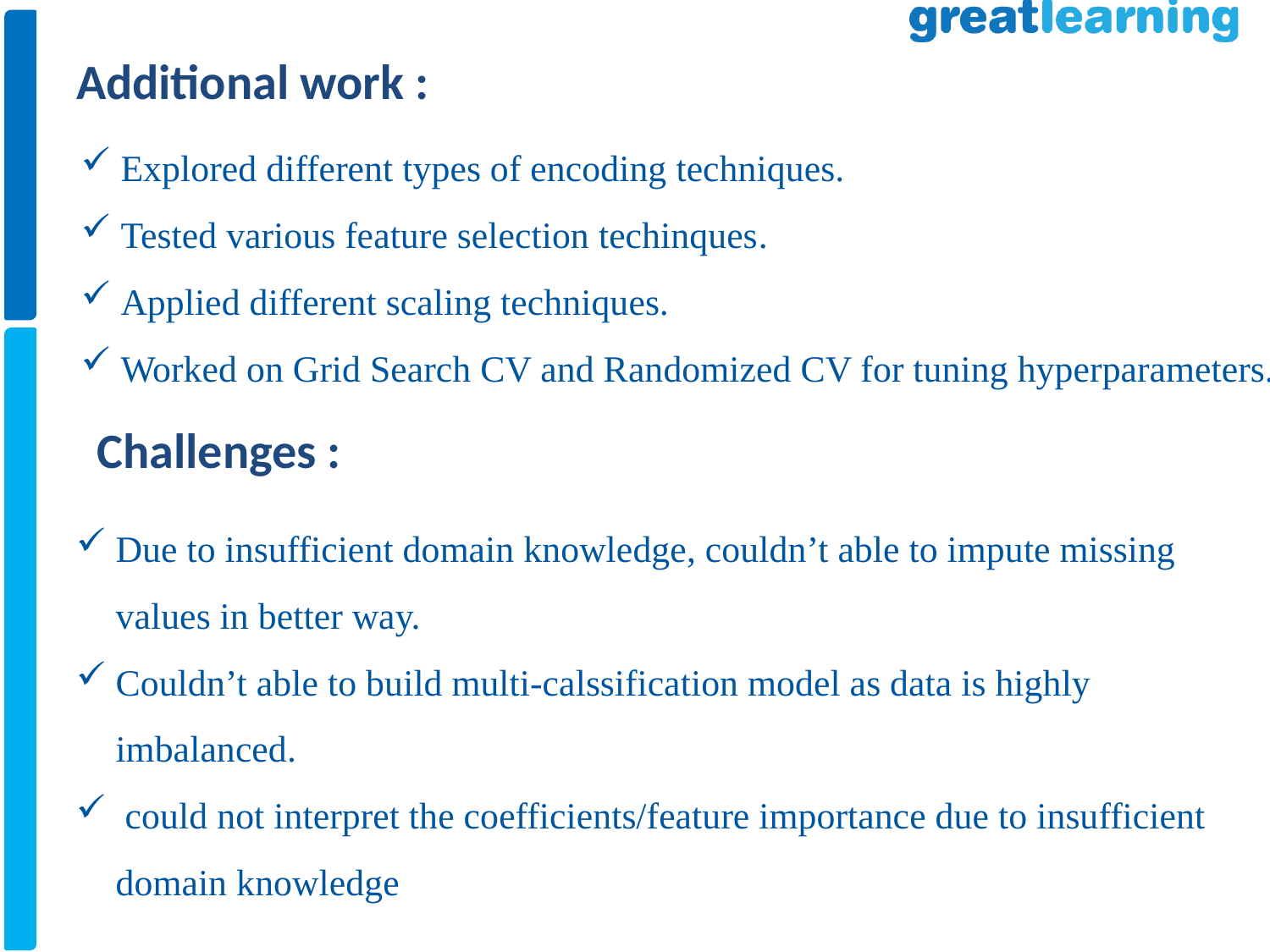

# Additional work :
Explored different types of encoding techniques.
Tested various feature selection techinques.
Applied different scaling techniques.
Worked on Grid Search CV and Randomized CV for tuning hyperparameters.
Challenges :
Due to insufficient domain knowledge, couldn’t able to impute missing values in better way.
Couldn’t able to build multi-calssification model as data is highly imbalanced.
 could not interpret the coefficients/feature importance due to insufficient domain knowledge